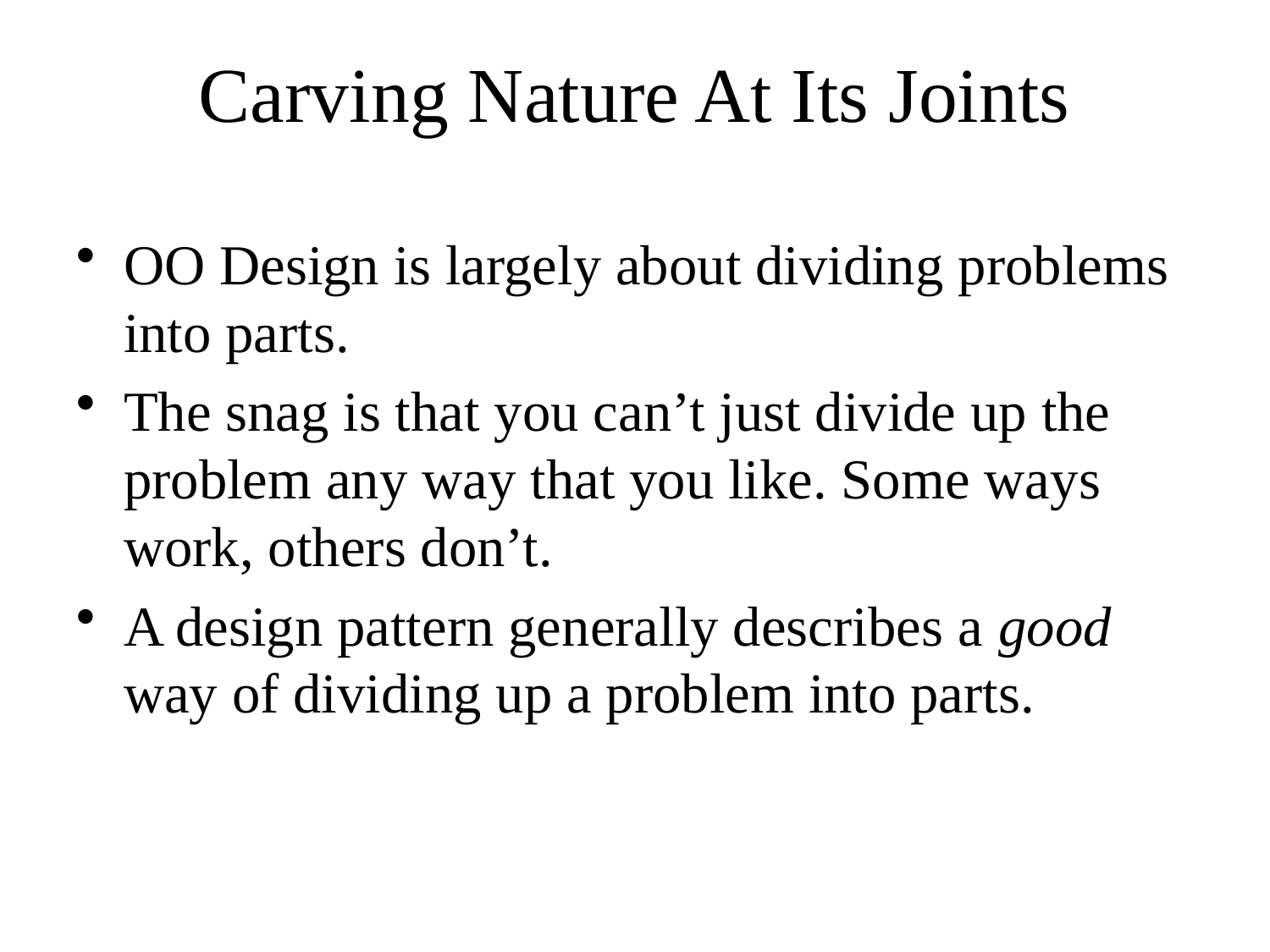

# Carving Nature At Its Joints
OO Design is largely about dividing problems into parts.
The snag is that you can’t just divide up the problem any way that you like. Some ways work, others don’t.
A design pattern generally describes a good way of dividing up a problem into parts.